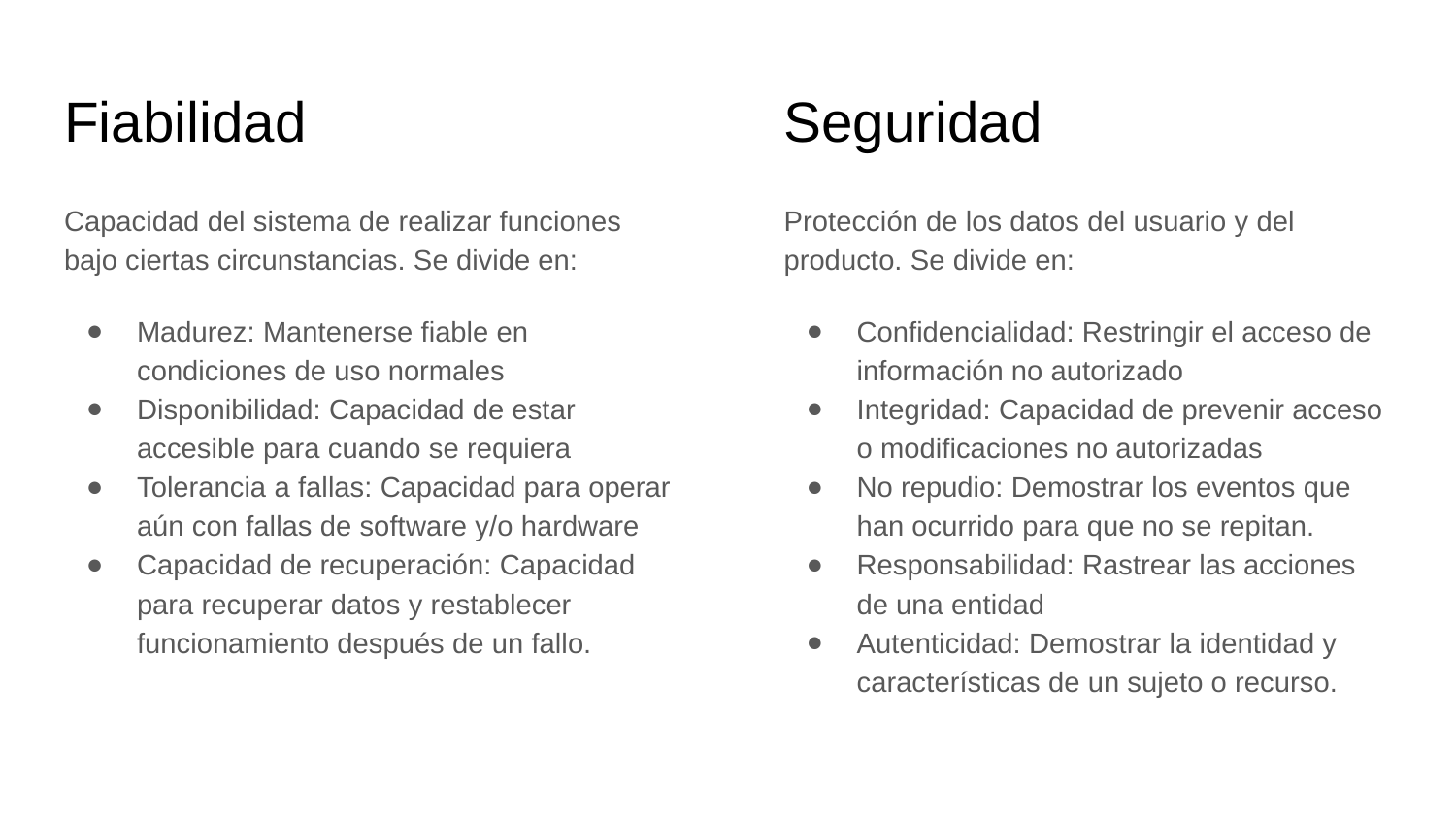

# Fiabilidad
Seguridad
Capacidad del sistema de realizar funciones bajo ciertas circunstancias. Se divide en:
Madurez: Mantenerse fiable en condiciones de uso normales
Disponibilidad: Capacidad de estar accesible para cuando se requiera
Tolerancia a fallas: Capacidad para operar aún con fallas de software y/o hardware
Capacidad de recuperación: Capacidad para recuperar datos y restablecer funcionamiento después de un fallo.
Protección de los datos del usuario y del producto. Se divide en:
Confidencialidad: Restringir el acceso de información no autorizado
Integridad: Capacidad de prevenir acceso o modificaciones no autorizadas
No repudio: Demostrar los eventos que han ocurrido para que no se repitan.
Responsabilidad: Rastrear las acciones de una entidad
Autenticidad: Demostrar la identidad y características de un sujeto o recurso.